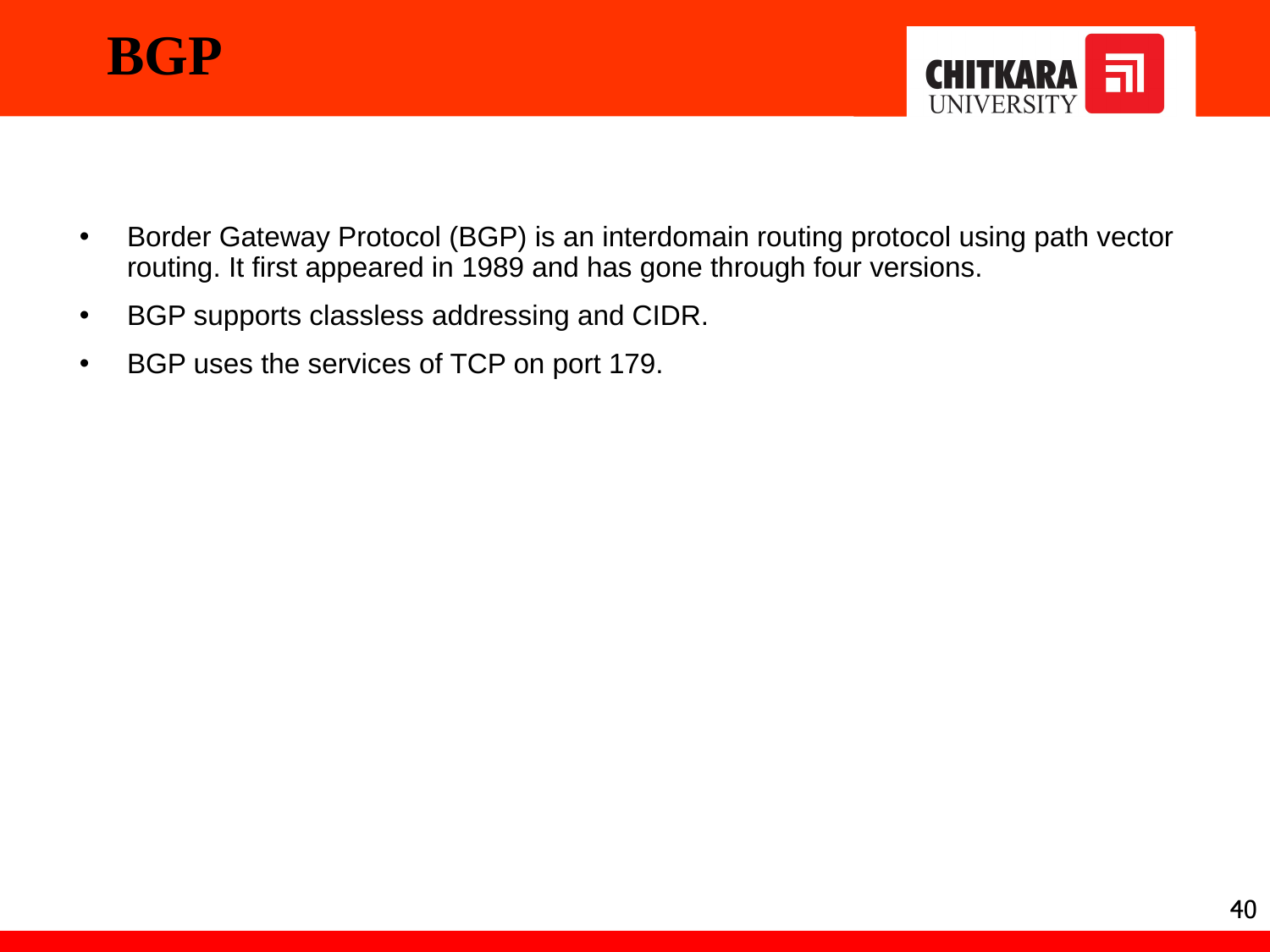

BGP
Border Gateway Protocol (BGP) is an interdomain routing protocol using path vector routing. It first appeared in 1989 and has gone through four versions.
BGP supports classless addressing and CIDR.
BGP uses the services of TCP on port 179.

40